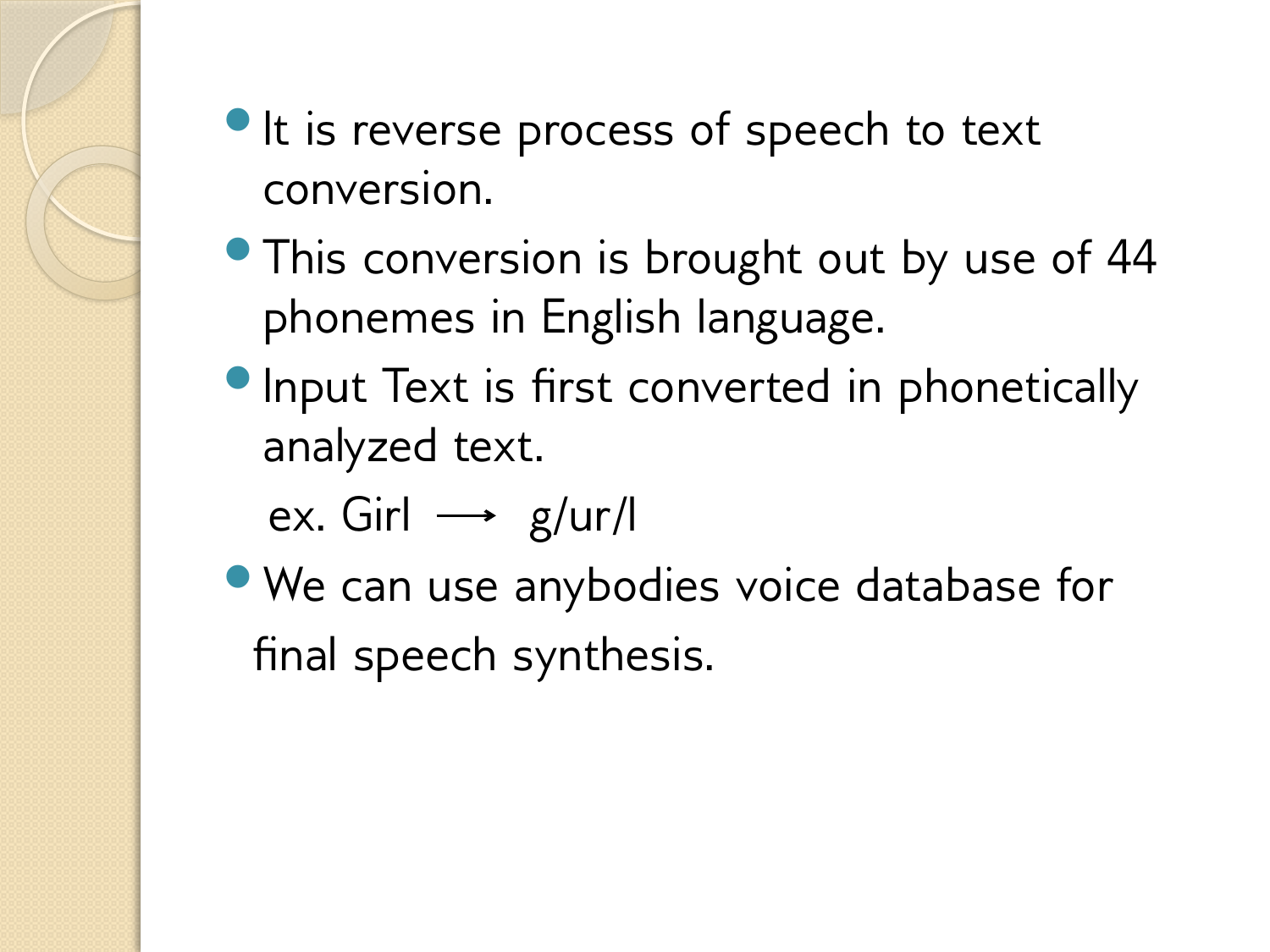

It is reverse process of speech to text conversion.
This conversion is brought out by use of 44 phonemes in English language.
Input Text is first converted in phonetically analyzed text.
   ex. Girl        g/ur/l
We can use anybodies voice database for
  final speech synthesis.